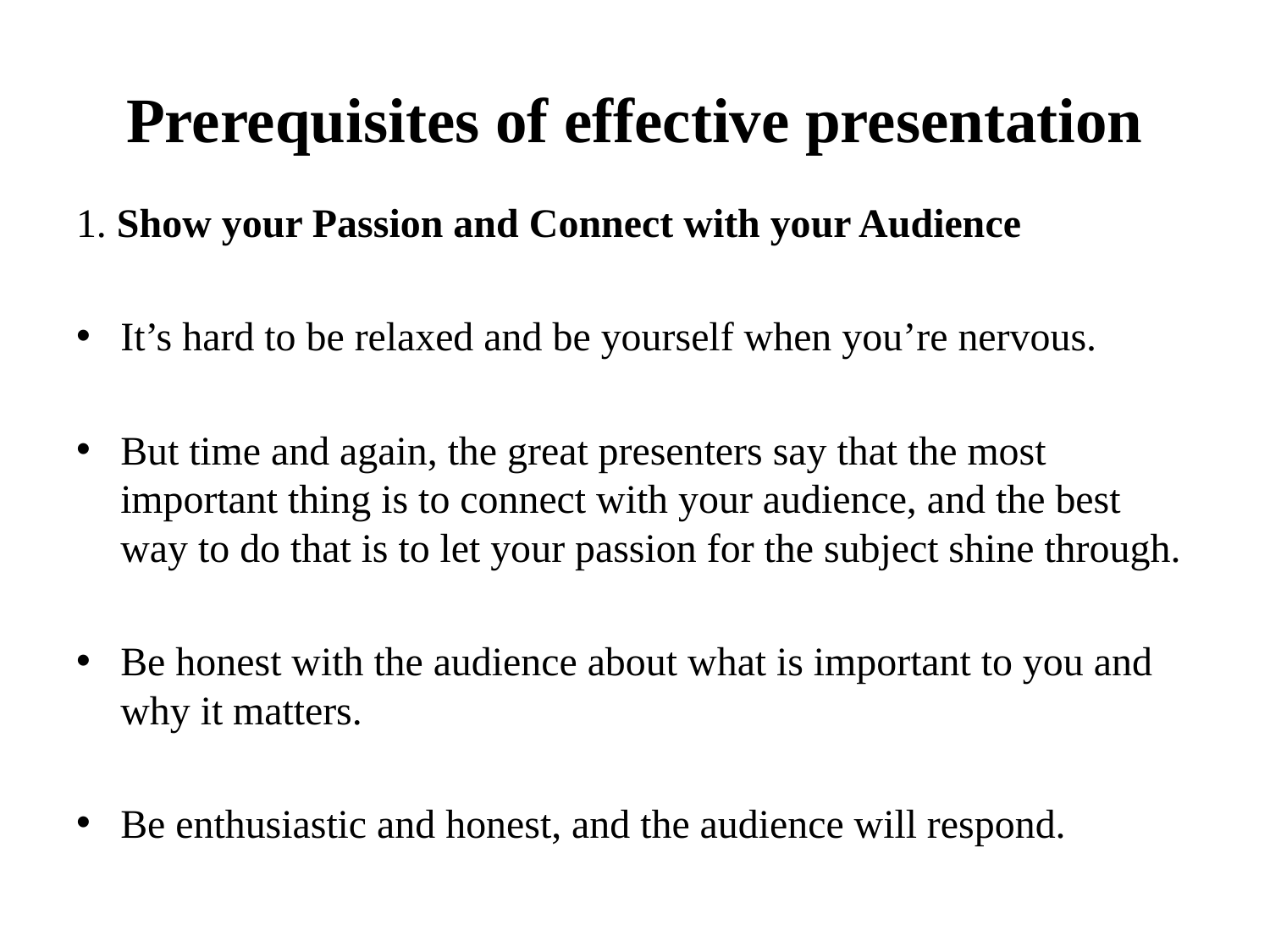

# Prerequisites of effective presentation
1. Show your Passion and Connect with your Audience

It’s hard to be relaxed and be yourself when you’re nervous.

But time and again, the great presenters say that the most important thing is to connect with your audience, and the best way to do that is to let your passion for the subject shine through.

Be honest with the audience about what is important to you and why it matters.

Be enthusiastic and honest, and the audience will respond.